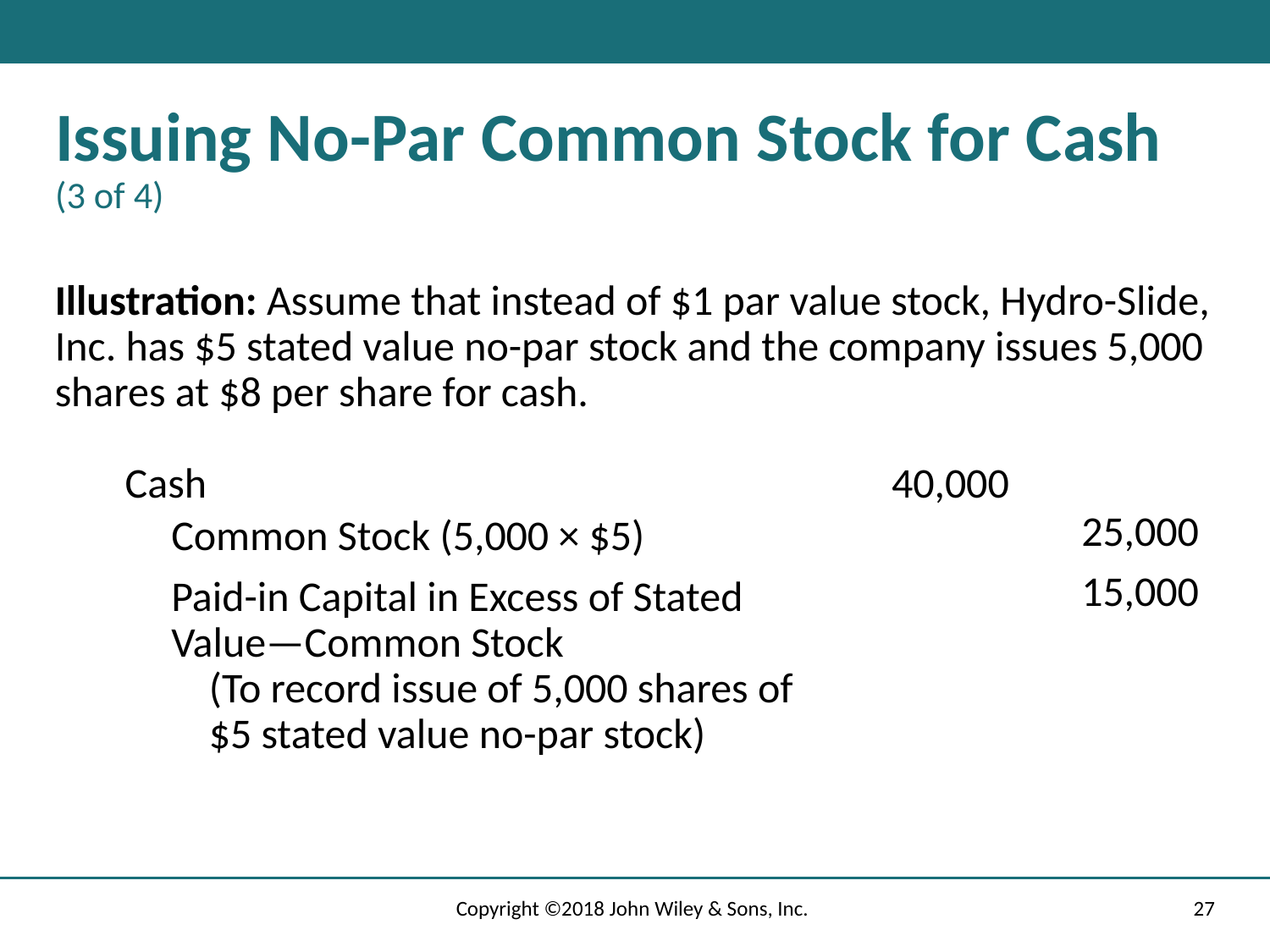

# Issuing No-Par Common Stock for Cash (3 of 4)
Illustration: Assume that instead of $1 par value stock, Hydro-Slide, Inc. has $5 stated value no-par stock and the company issues 5,000 shares at $8 per share for cash.
Cash
40,000
25,000
Common Stock (5,000 × $5)
15,000
Paid-in Capital in Excess of Stated Value—Common Stock
(To record issue of 5,000 shares of $5 stated value no-par stock)
Copyright ©2018 John Wiley & Sons, Inc.
27